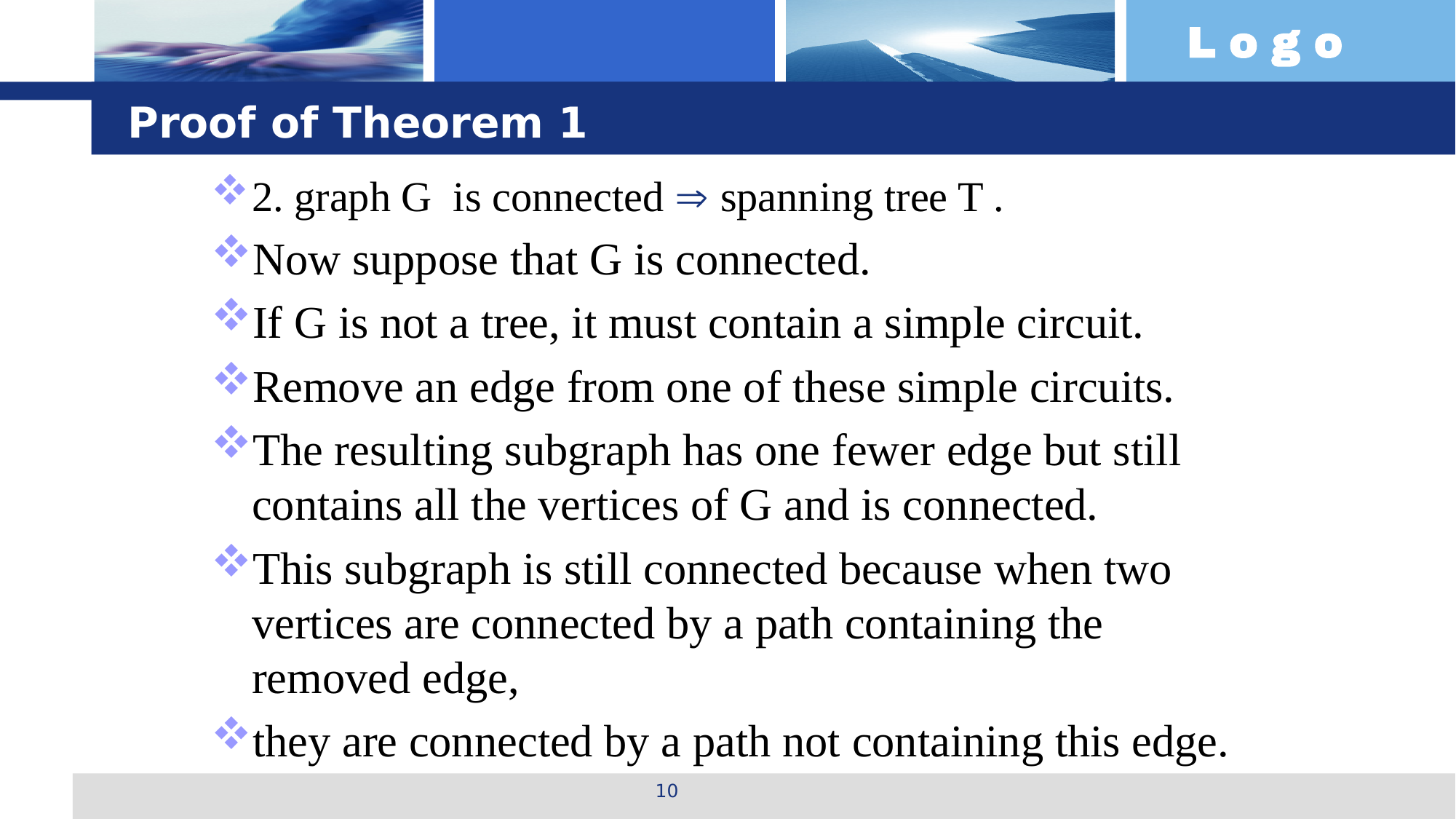

# Proof of Theorem 1
2. graph G  is connected ⇒ spanning tree T .
Now suppose that G is connected.
If G is not a tree, it must contain a simple circuit.
Remove an edge from one of these simple circuits.
The resulting subgraph has one fewer edge but still contains all the vertices of G and is connected.
This subgraph is still connected because when two vertices are connected by a path containing the removed edge,
they are connected by a path not containing this edge.
10